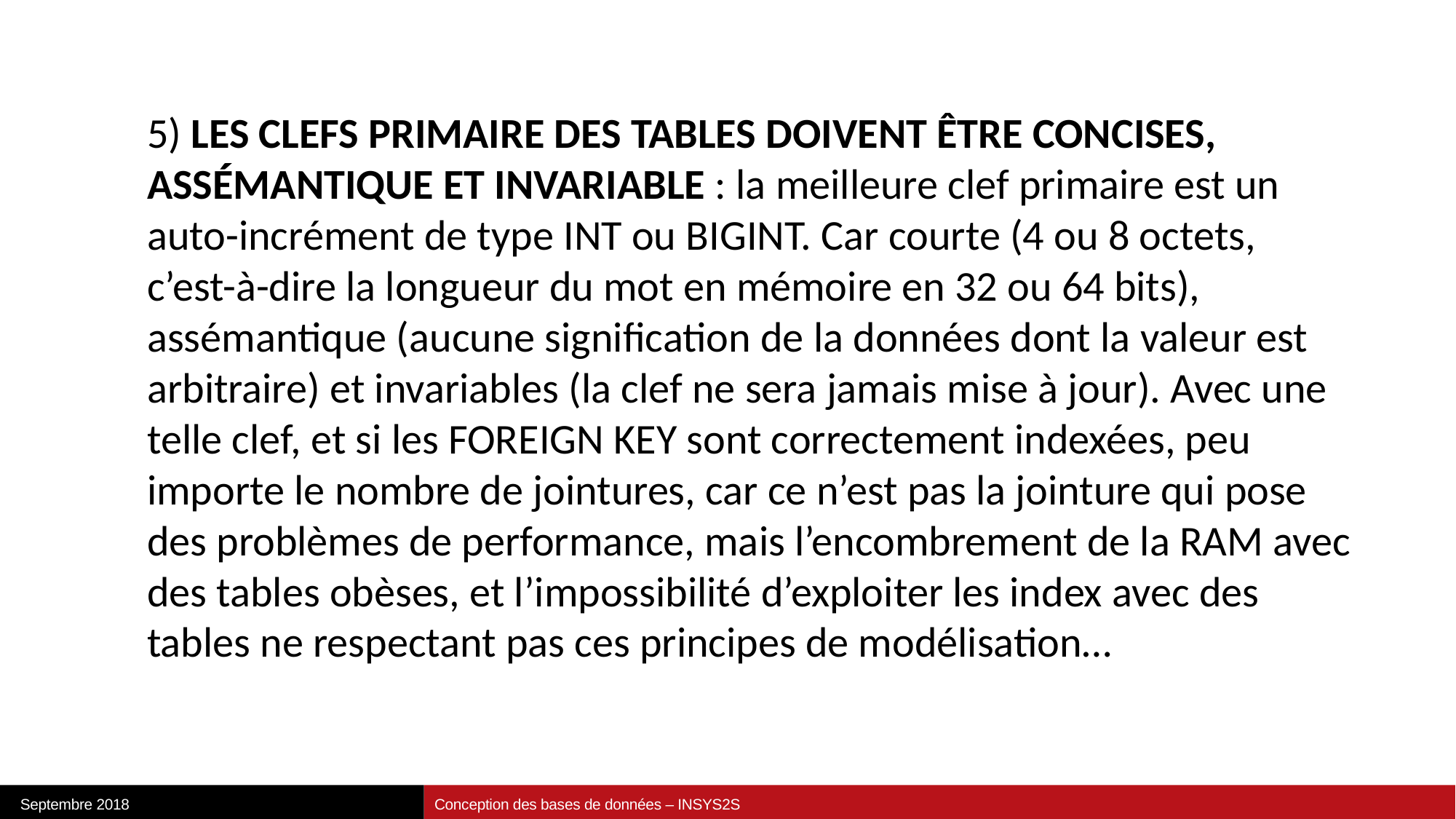

5) LES CLEFS PRIMAIRE DES TABLES DOIVENT ÊTRE CONCISES, ASSÉMANTIQUE ET INVARIABLE : la meilleure clef primaire est un auto-incrément de type INT ou BIGINT. Car courte (4 ou 8 octets, c’est-à-dire la longueur du mot en mémoire en 32 ou 64 bits), assémantique (aucune signification de la données dont la valeur est arbitraire) et invariables (la clef ne sera jamais mise à jour). Avec une telle clef, et si les FOREIGN KEY sont correctement indexées, peu importe le nombre de jointures, car ce n’est pas la jointure qui pose des problèmes de performance, mais l’encombrement de la RAM avec des tables obèses, et l’impossibilité d’exploiter les index avec des tables ne respectant pas ces principes de modélisation…

Septembre 2018                                                                            Conception des bases de données – INSYS2S